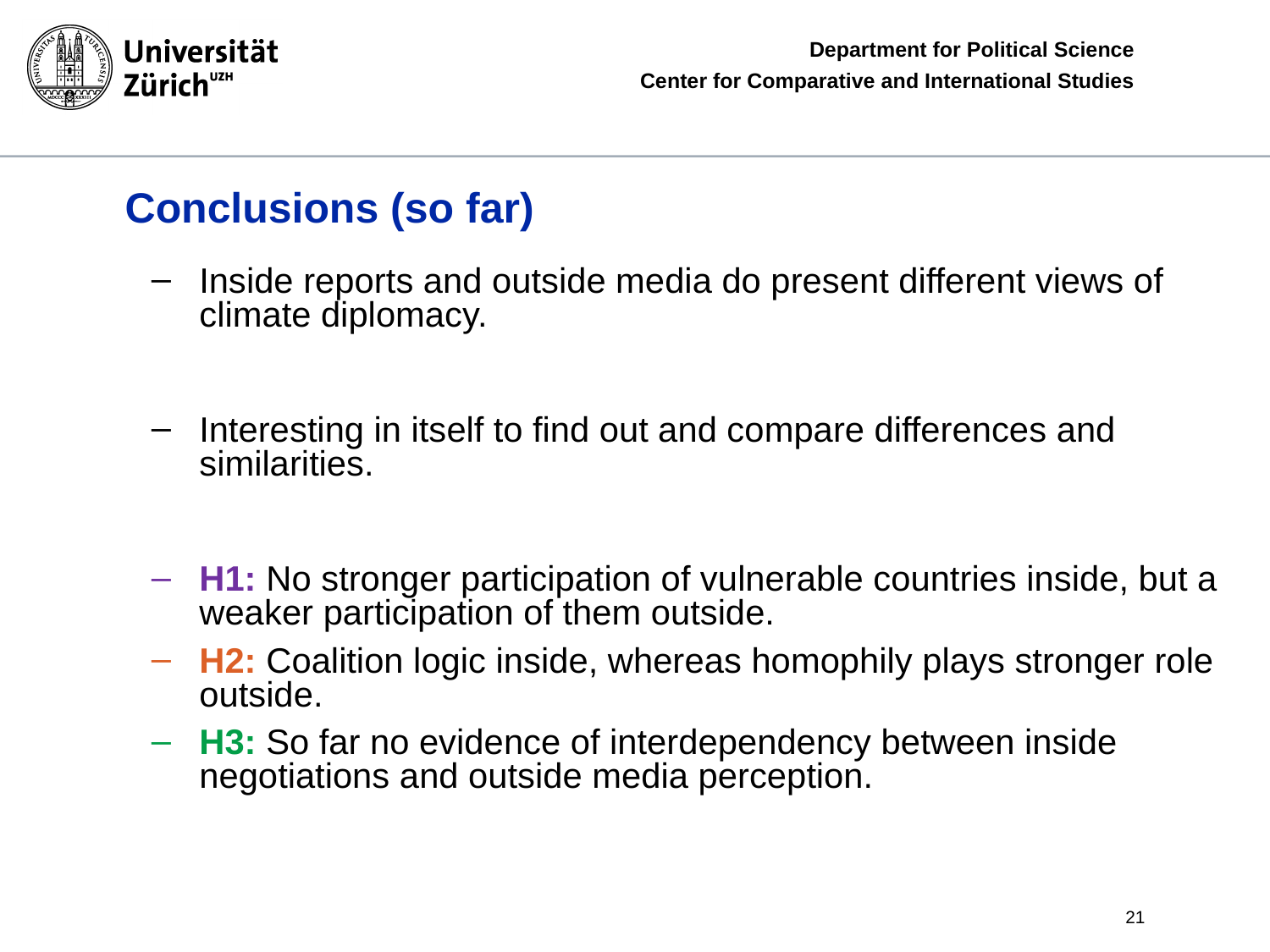

Conclusions (so far)
Inside reports and outside media do present different views of climate diplomacy.

Interesting in itself to find out and compare differences and similarities.

H1: No stronger participation of vulnerable countries inside, but a weaker participation of them outside.
H2: Coalition logic inside, whereas homophily plays stronger role outside.
H3: So far no evidence of interdependency between inside negotiations and outside media perception.

21